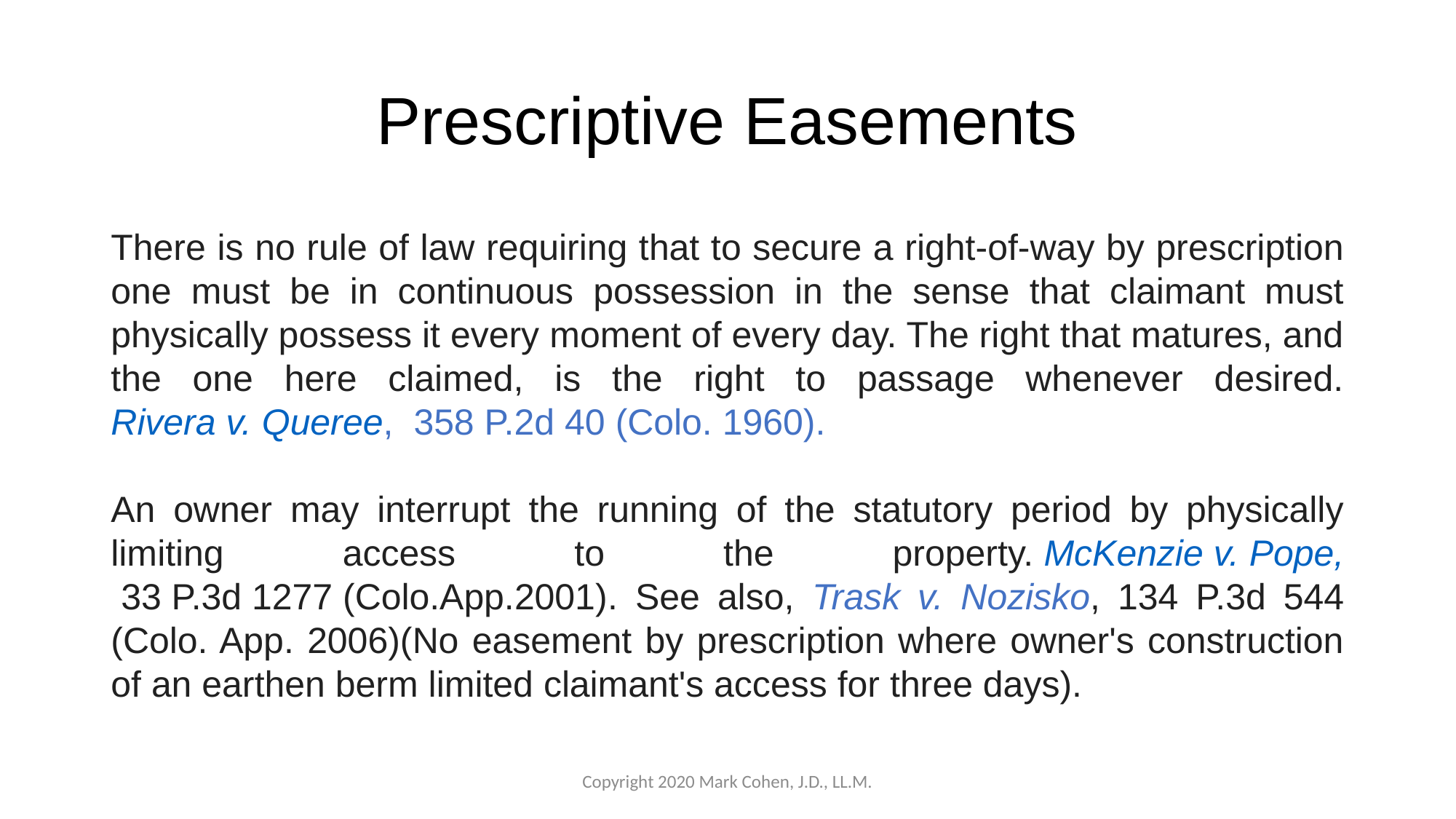

# Prescriptive Easements
There is no rule of law requiring that to secure a right-of-way by prescription one must be in continuous possession in the sense that claimant must physically possess it every moment of every day. The right that matures, and the one here claimed, is the right to passage whenever desired. Rivera v. Queree,  358 P.2d 40 (Colo. 1960).

An owner may interrupt the running of the statutory period by physically limiting access to the property. McKenzie v. Pope, 33 P.3d 1277 (Colo.App.2001). See also, Trask v. Nozisko, 134 P.3d 544 (Colo. App. 2006)(No easement by prescription where owner's construction of an earthen berm limited claimant's access for three days).

Copyright 2020 Mark Cohen, J.D., LL.M.